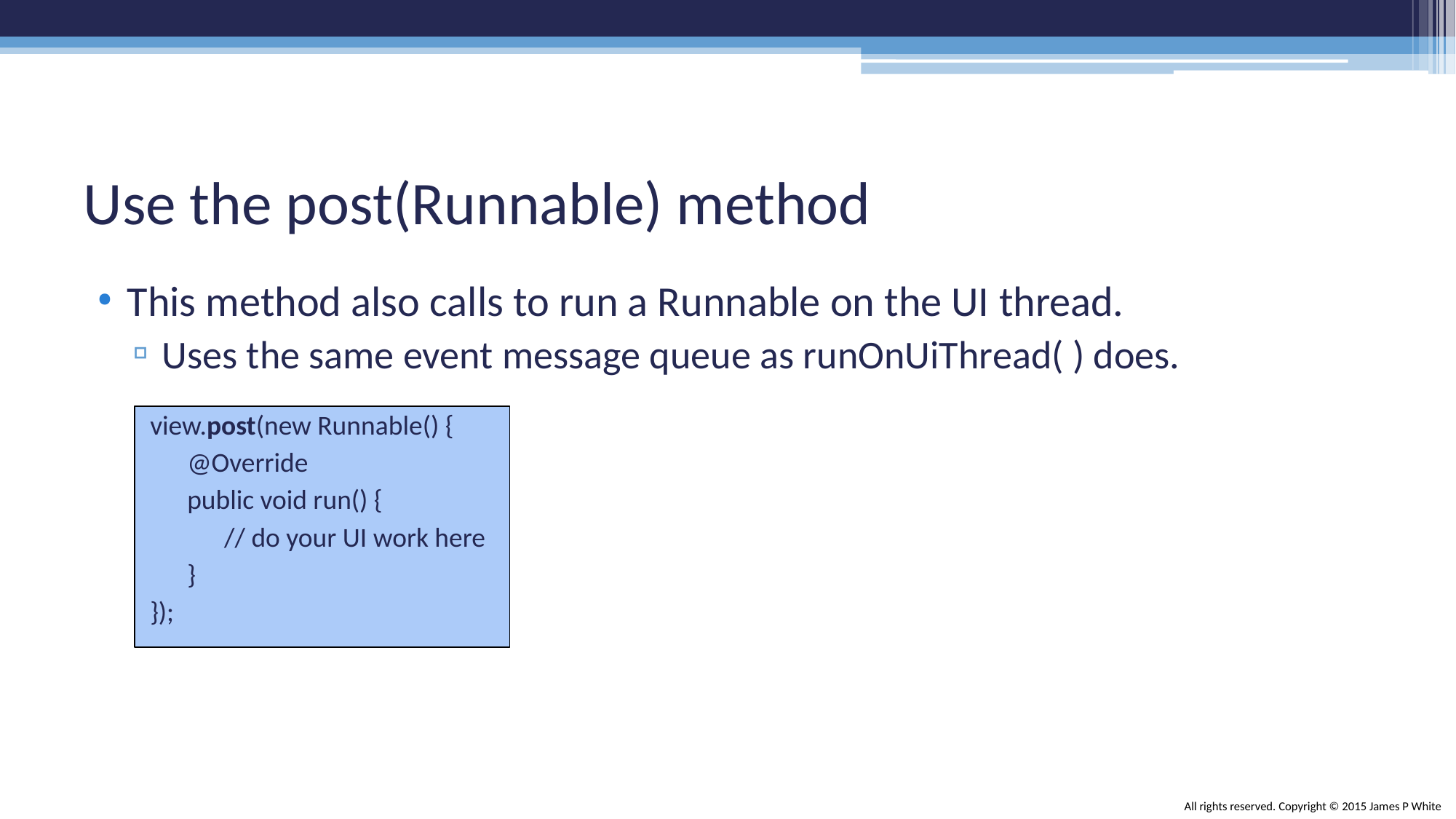

# Use the post(Runnable) method
This method also calls to run a Runnable on the UI thread.
Uses the same event message queue as runOnUiThread( ) does.

view.post(new Runnable() {
      @Override
      public void run() {
            // do your UI work here
      }
});